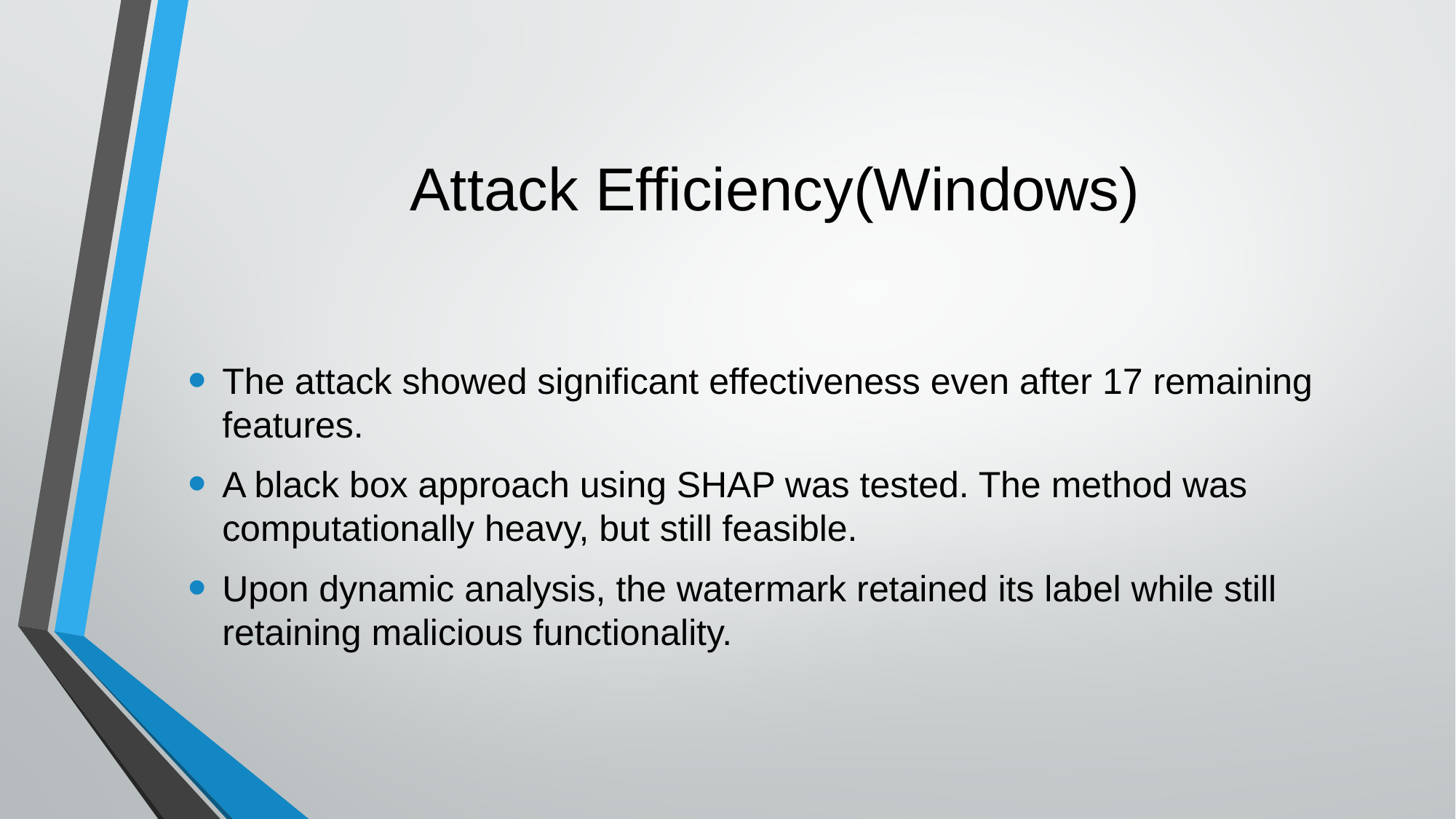

# Attack Efficiency(Windows)
The attack showed significant effectiveness even after 17 remaining features.
A black box approach using SHAP was tested. The method was computationally heavy, but still feasible.
Upon dynamic analysis, the watermark retained its label while still retaining malicious functionality.